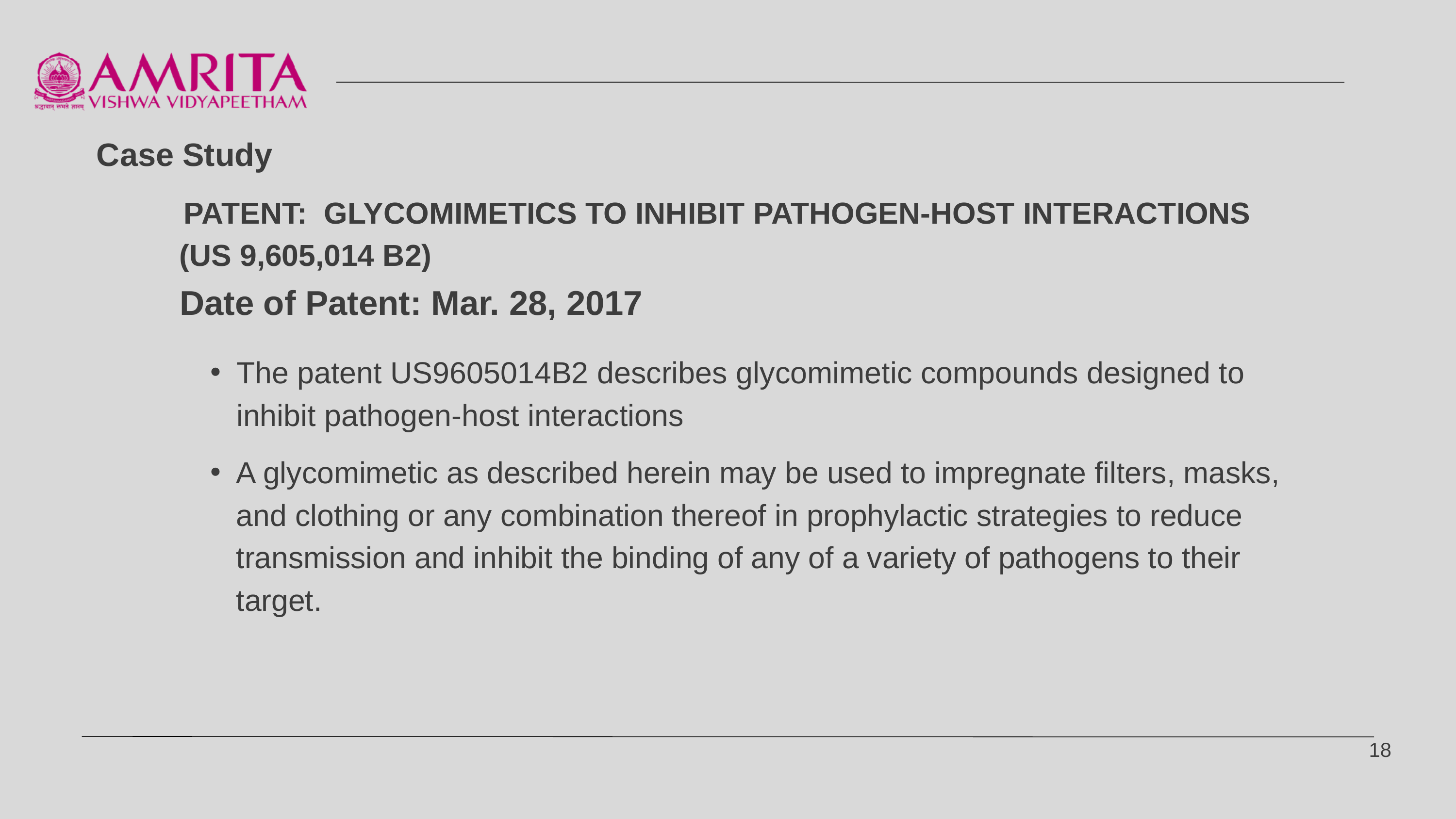

Case Study
 PATENT:  GLYCOMIMETICS TO INHIBIT PATHOGEN-HOST INTERACTIONS
 (US 9,605,014 B2)
Date of Patent: Mar. 28, 2017
The patent US9605014B2 describes glycomimetic compounds designed to inhibit pathogen-host interactions
A glycomimetic as described herein may be used to impregnate filters, masks, and clothing or any combination thereof in prophylactic strategies to reduce transmission and inhibit the binding of any of a variety of pathogens to their target.
18